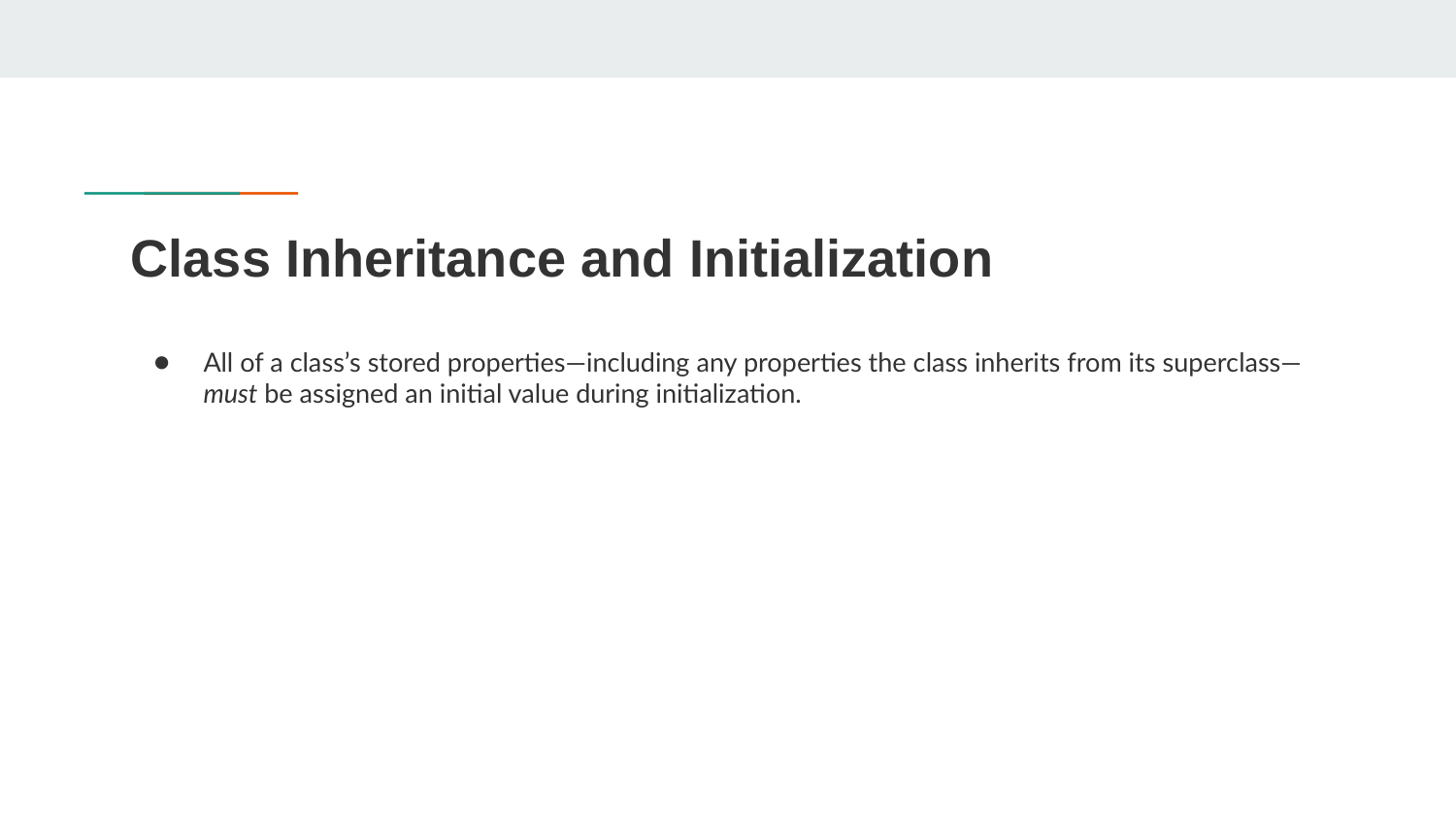

# Class Inheritance and Initialization

All of a class’s stored properties—including any properties the class inherits from its superclass—must be assigned an initial value during initialization.